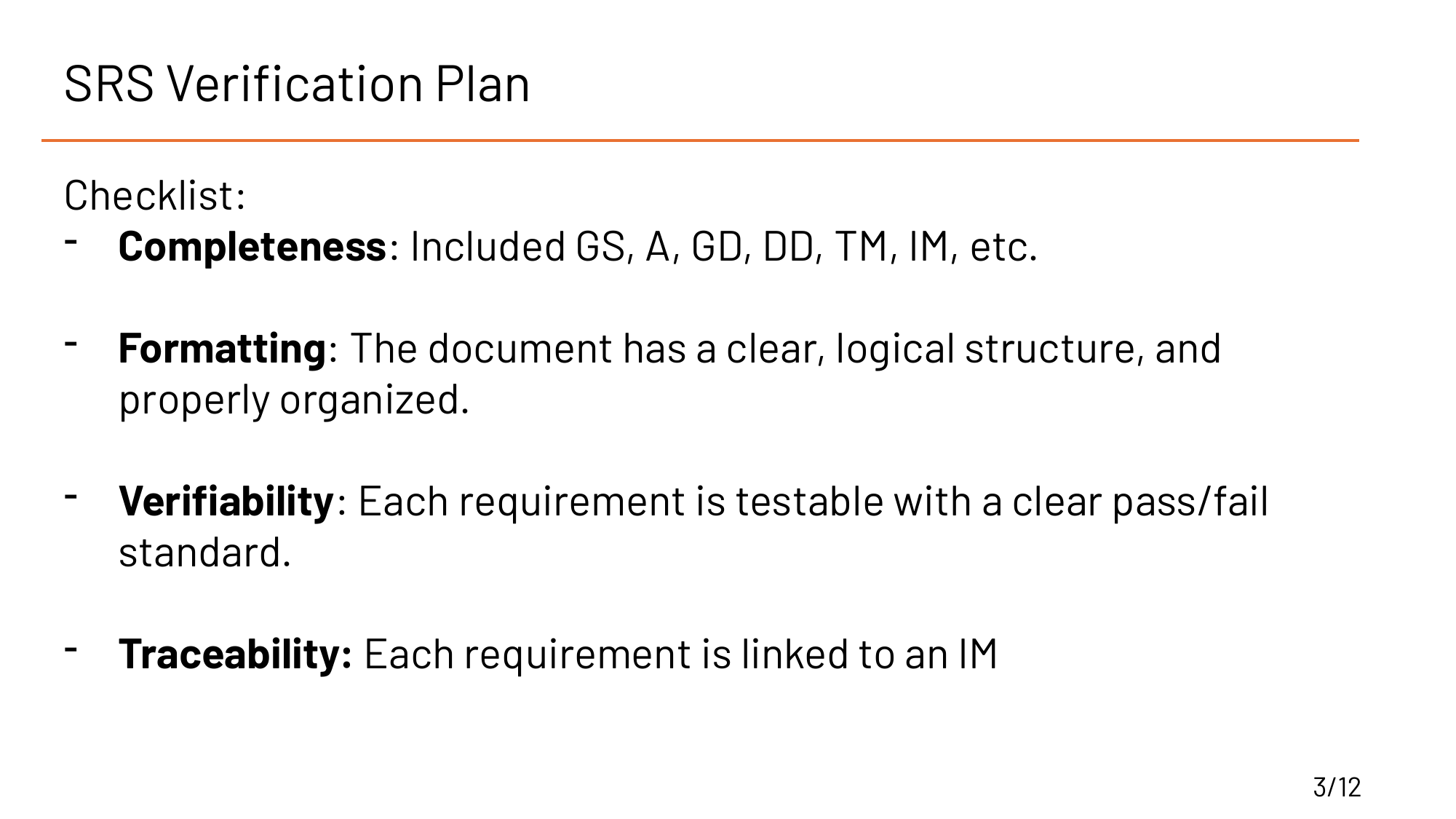

# SRS Verification Plan
Checklist:
Completeness: Included GS, A, GD, DD, TM, IM, etc.

Formatting: The document has a clear, logical structure, and properly organized.

Verifiability: Each requirement is testable with a clear pass/fail standard.

Traceability: Each requirement is linked to an IM
3/12